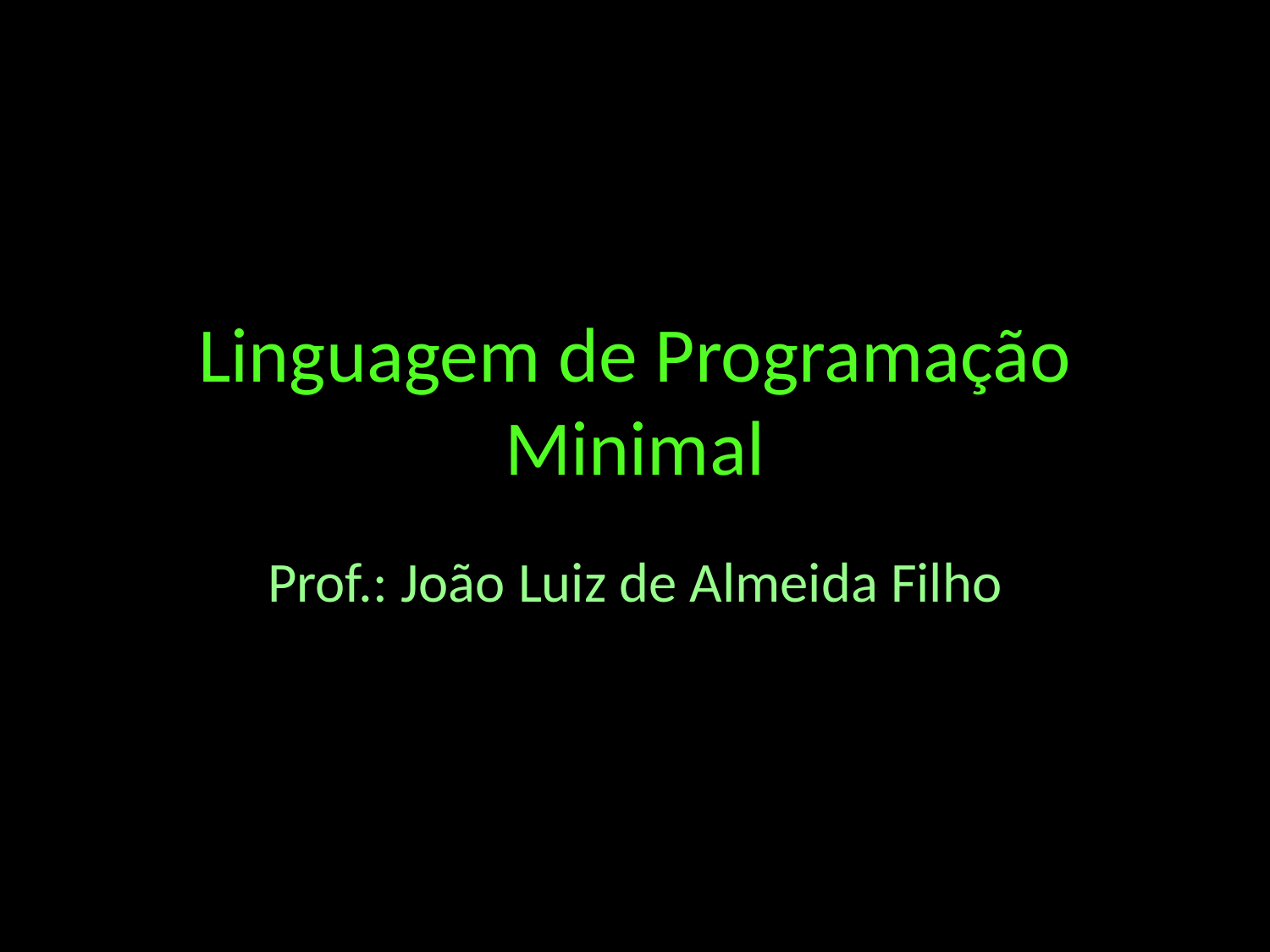

# Linguagem de Programação Minimal
Prof.: João Luiz de Almeida Filho